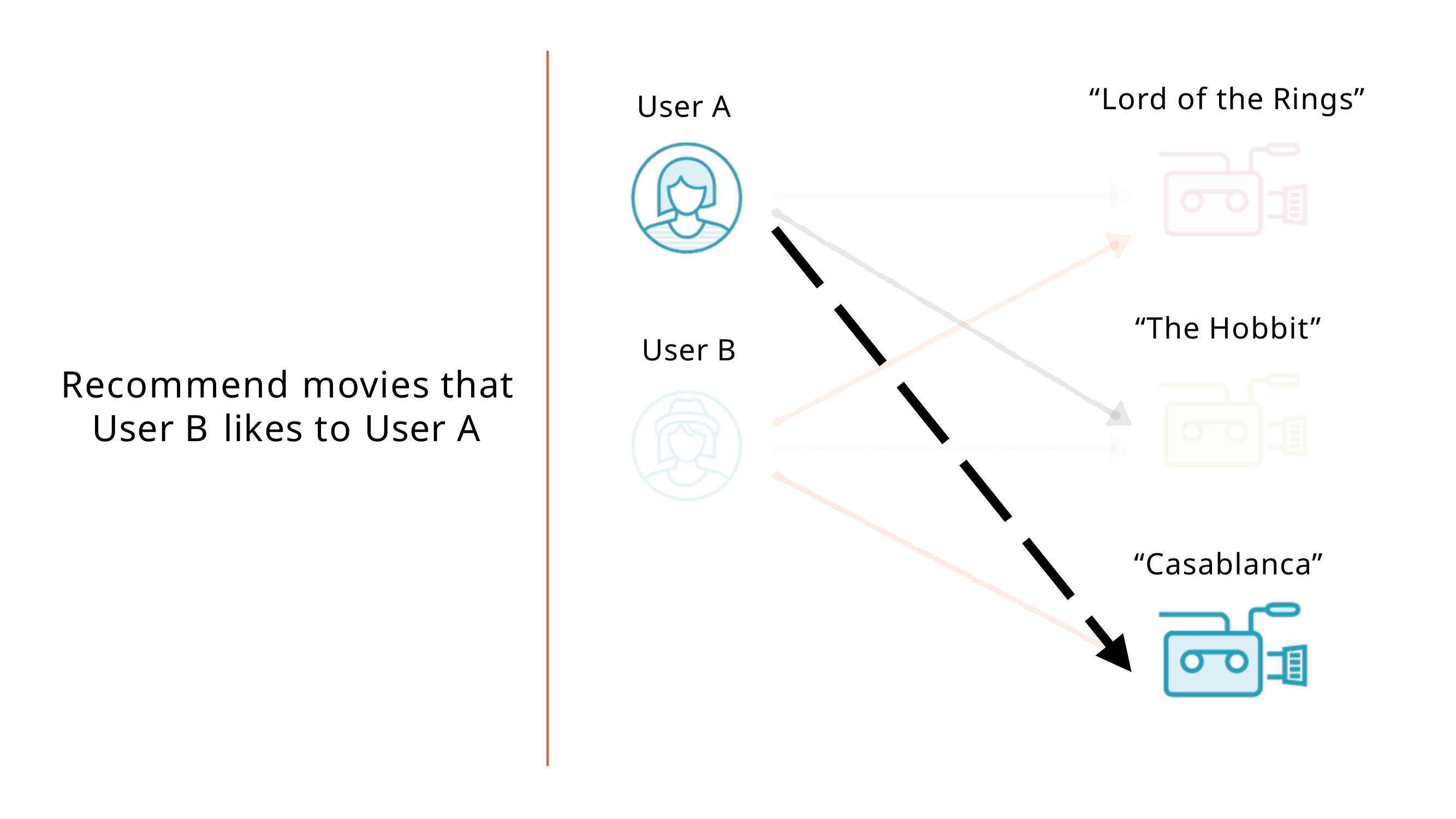

# “Lord of the Rings”
User A

“The Hobbit”
User B
Recommend movies that
User B likes to User A

“Casablanca”